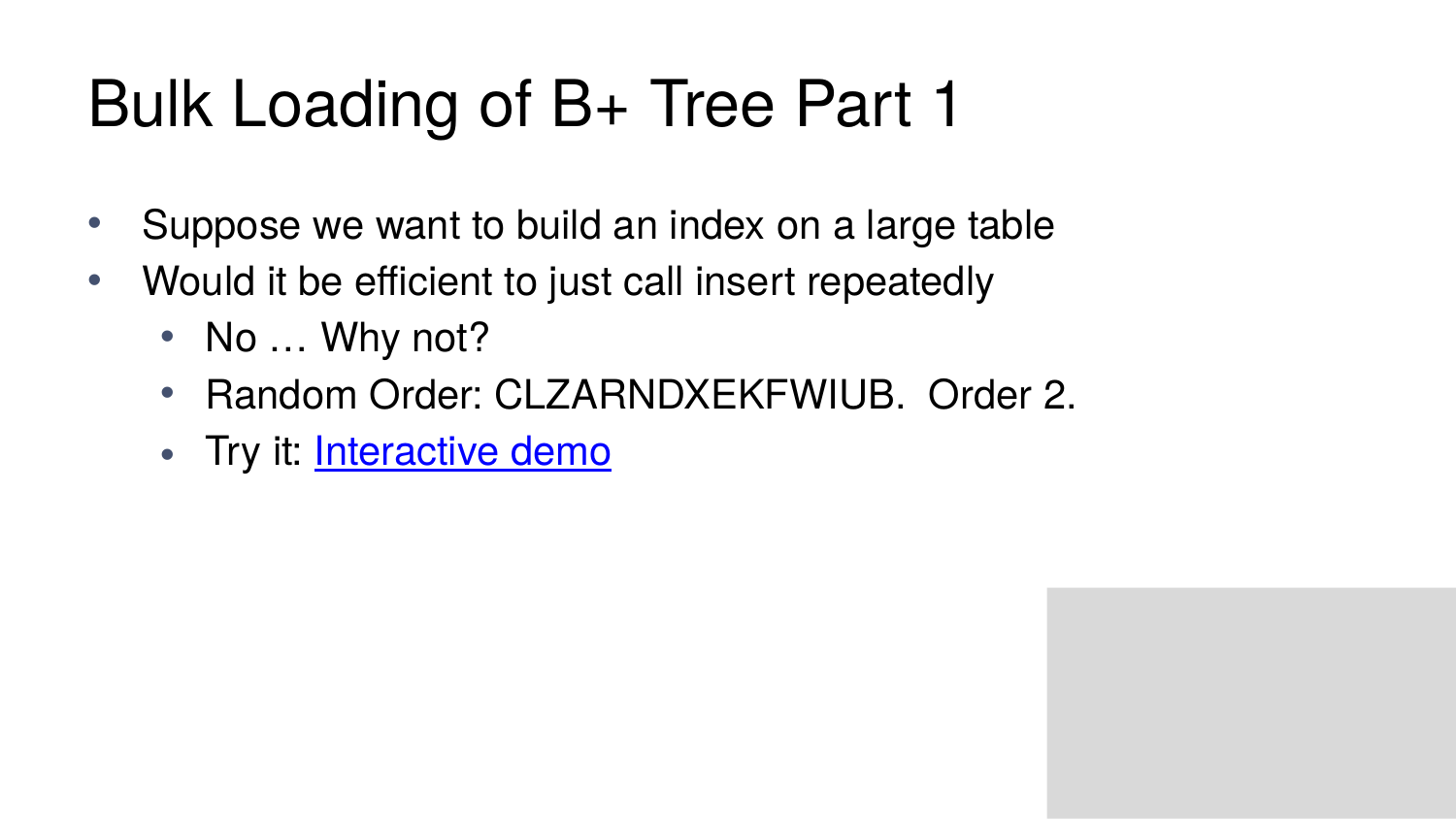

# Bulk Loading of B+ Tree Part 1
Suppose we want to build an index on a large table
Would it be efficient to just call insert repeatedly
No … Why not?
Random Order: CLZARNDXEKFWIUB.  Order 2.
Try it: Interactive demo